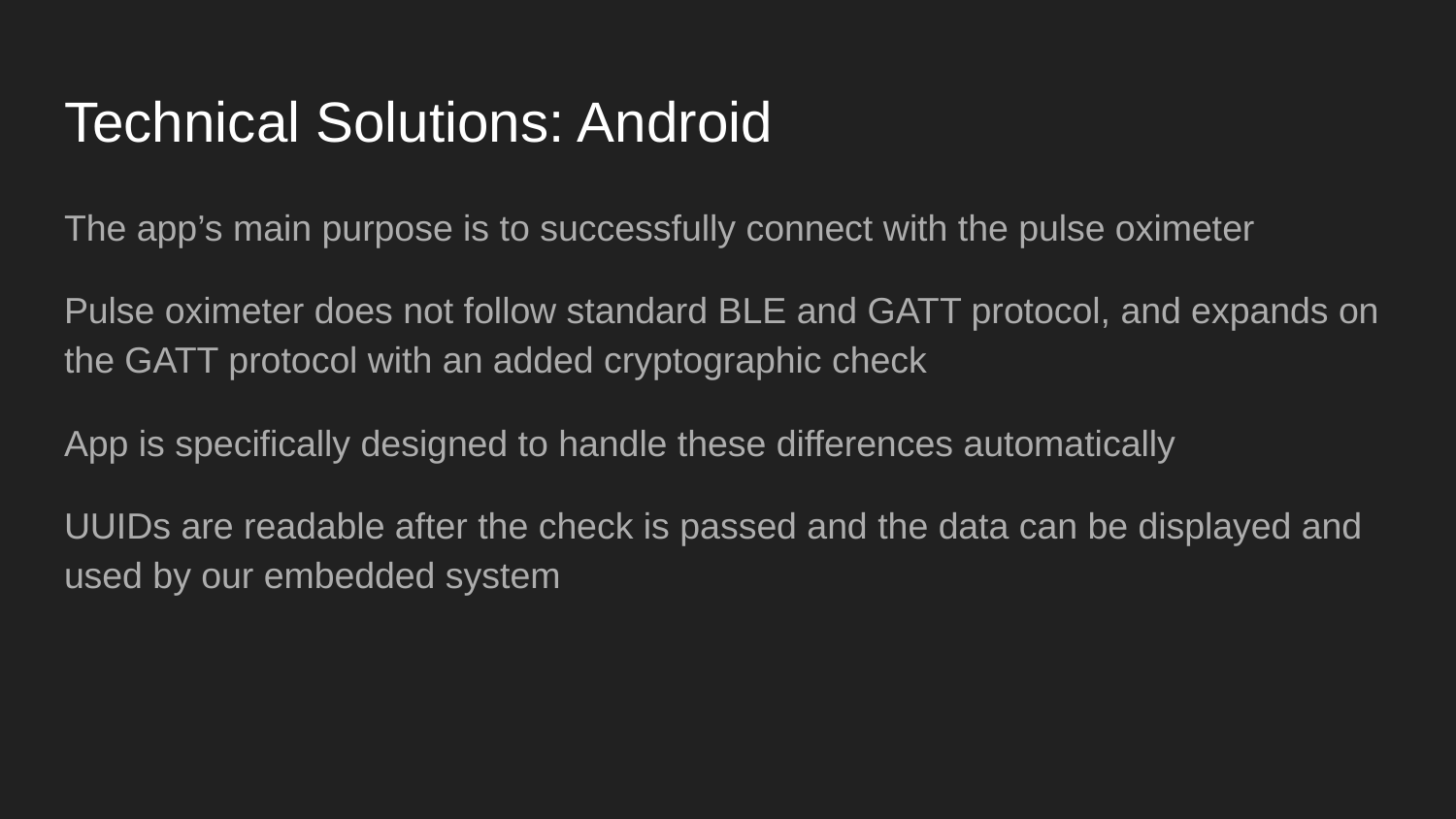

# Technical Solutions: Android
The app’s main purpose is to successfully connect with the pulse oximeter
Pulse oximeter does not follow standard BLE and GATT protocol, and expands on the GATT protocol with an added cryptographic check
App is specifically designed to handle these differences automatically
UUIDs are readable after the check is passed and the data can be displayed and used by our embedded system